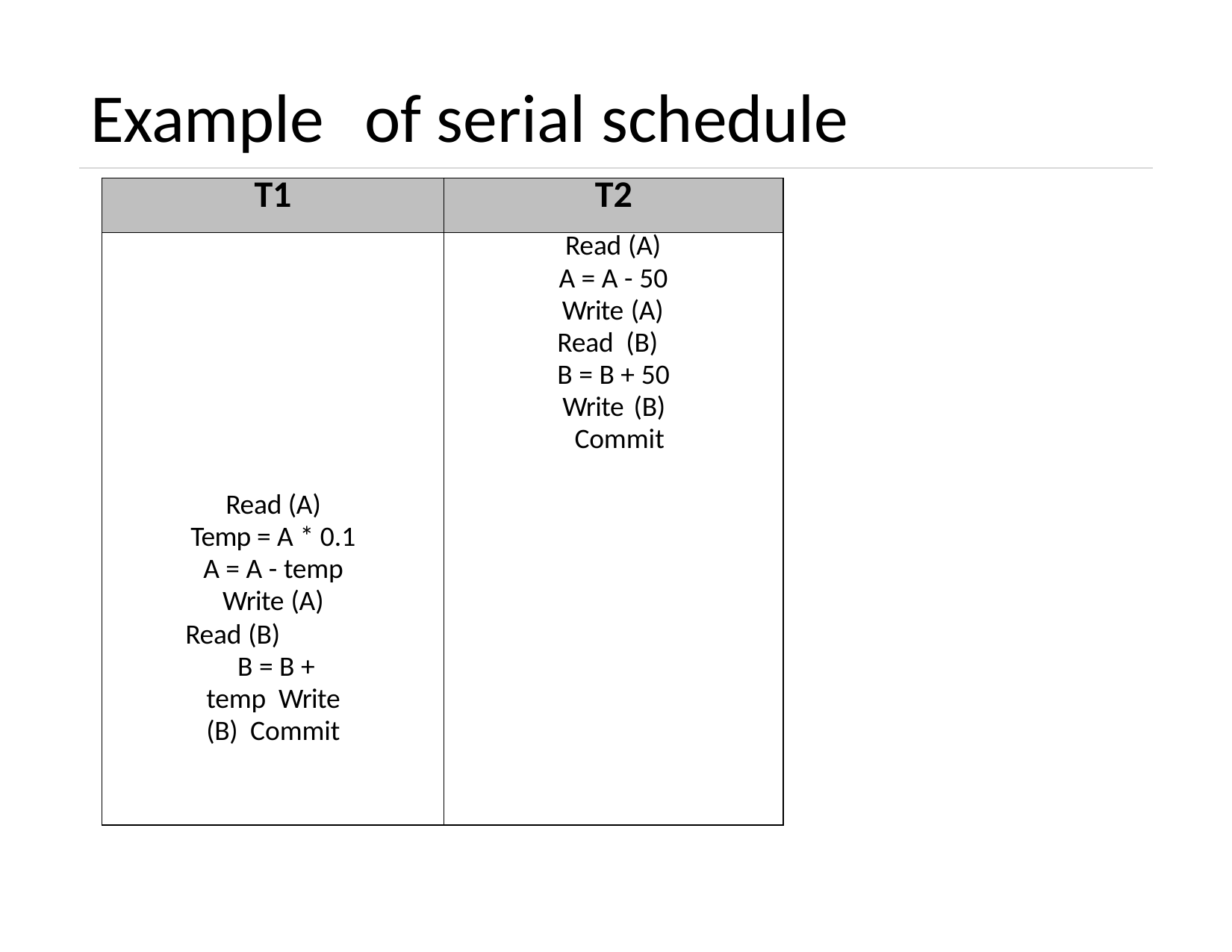

# Example	of serial schedule

| T1 | T2 |
| --- | --- |
| Read (A) Temp = A \* 0.1 A = A - temp Write (A) Read (B) B = B + temp Write (B) Commit | Read (A) A = A - 50 Write (A) Read (B) B = B + 50 Write (B) Commit |
Unit – 6: Transaction Management
Darshan Institute of Engineering & Technology
11